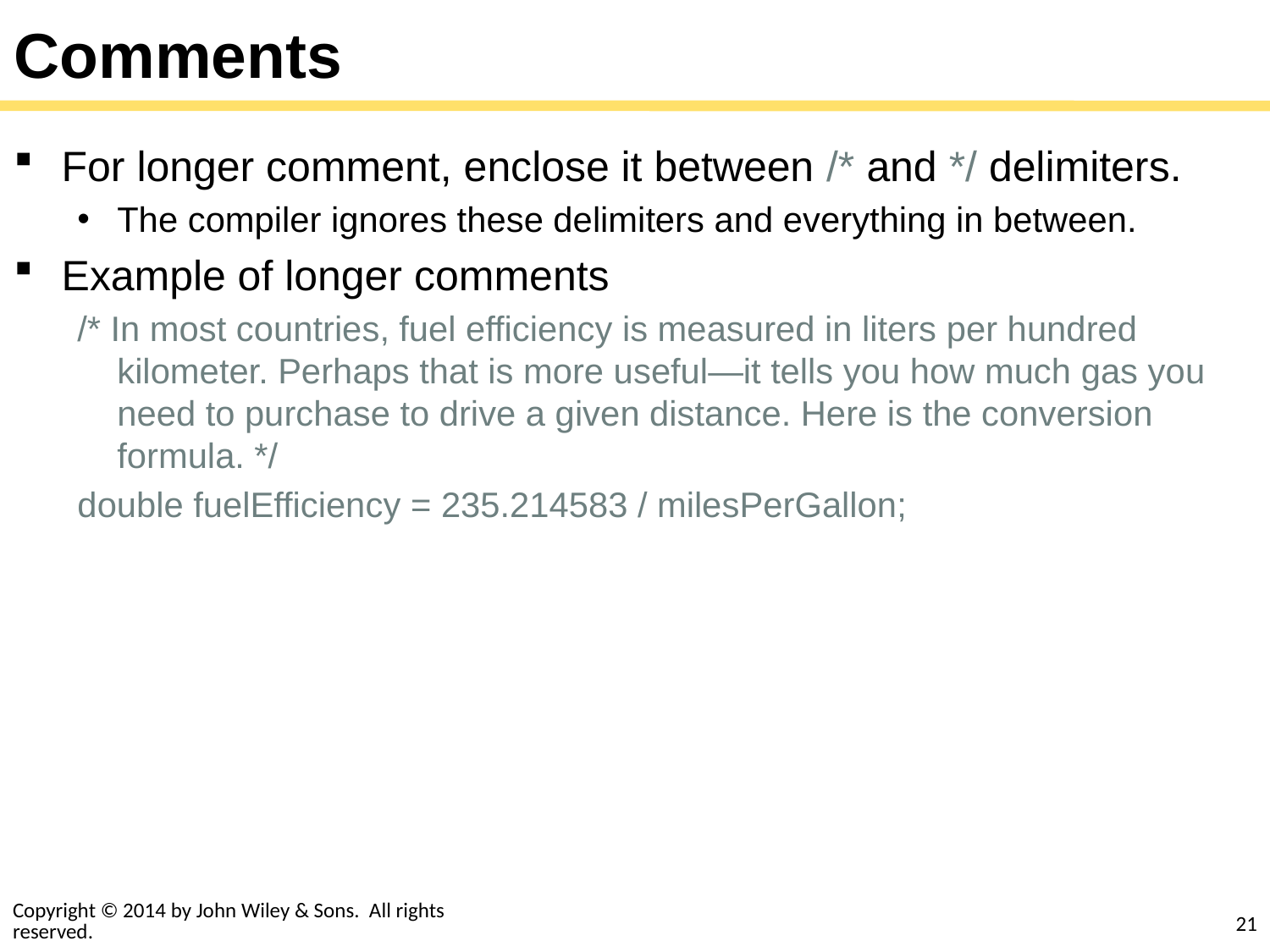

# Comments
For longer comment, enclose it between /* and */ delimiters.
The compiler ignores these delimiters and everything in between.
Example of longer comments
/* In most countries, fuel efficiency is measured in liters per hundred kilometer. Perhaps that is more useful—it tells you how much gas you need to purchase to drive a given distance. Here is the conversion formula. */
double fuelEfficiency = 235.214583 / milesPerGallon;